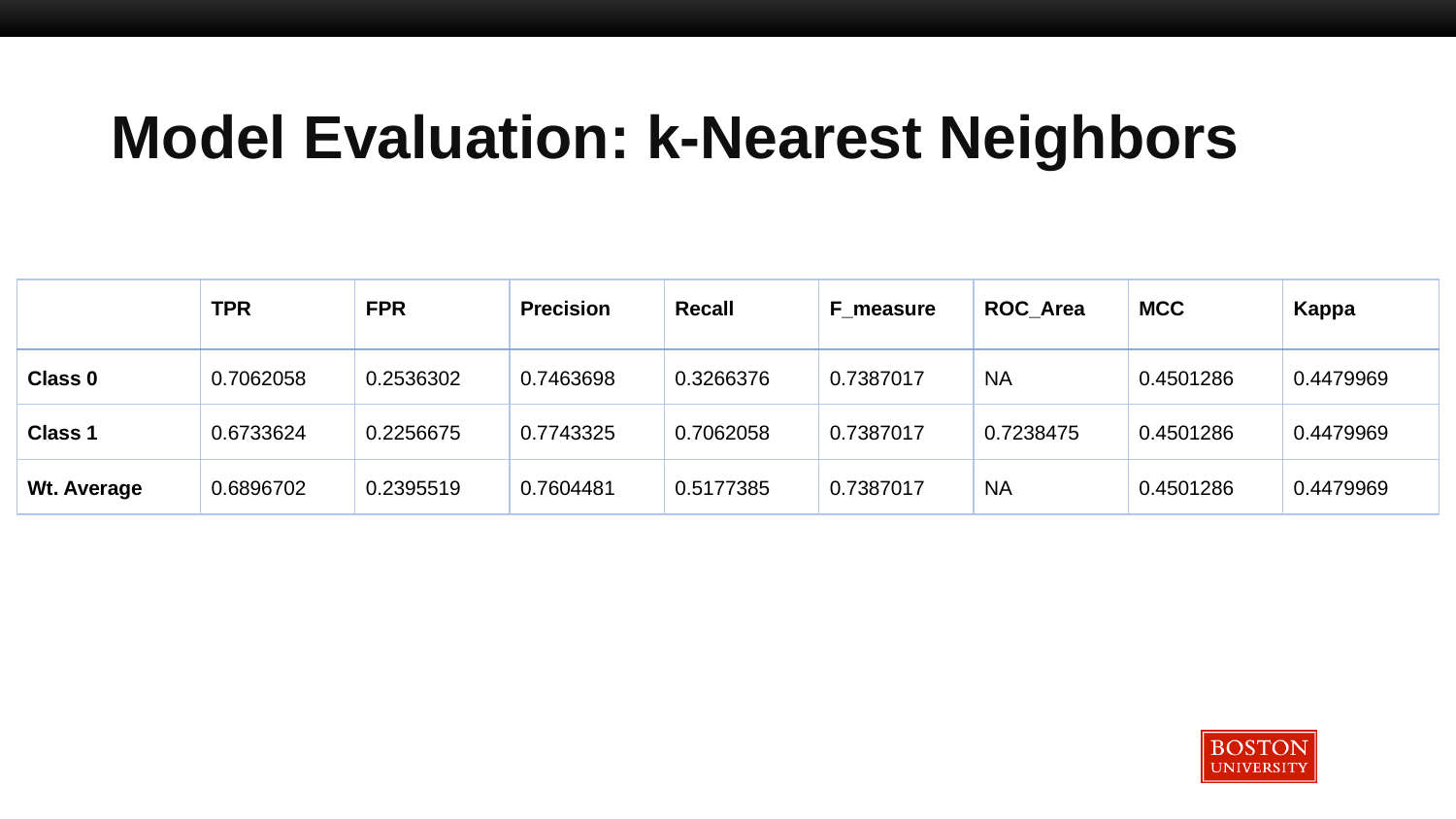

# Model Evaluation: k-Nearest Neighbors

|  | TPR | FPR | Precision | Recall | F\_measure | ROC\_Area | MCC | Kappa |
| --- | --- | --- | --- | --- | --- | --- | --- | --- |
| Class 0 | 0.7062058 | 0.2536302 | 0.7463698 | 0.3266376 | 0.7387017 | NA | 0.4501286 | 0.4479969 |
| Class 1 | 0.6733624 | 0.2256675 | 0.7743325 | 0.7062058 | 0.7387017 | 0.7238475 | 0.4501286 | 0.4479969 |
| Wt. Average | 0.6896702 | 0.2395519 | 0.7604481 | 0.5177385 | 0.7387017 | NA | 0.4501286 | 0.4479969 |